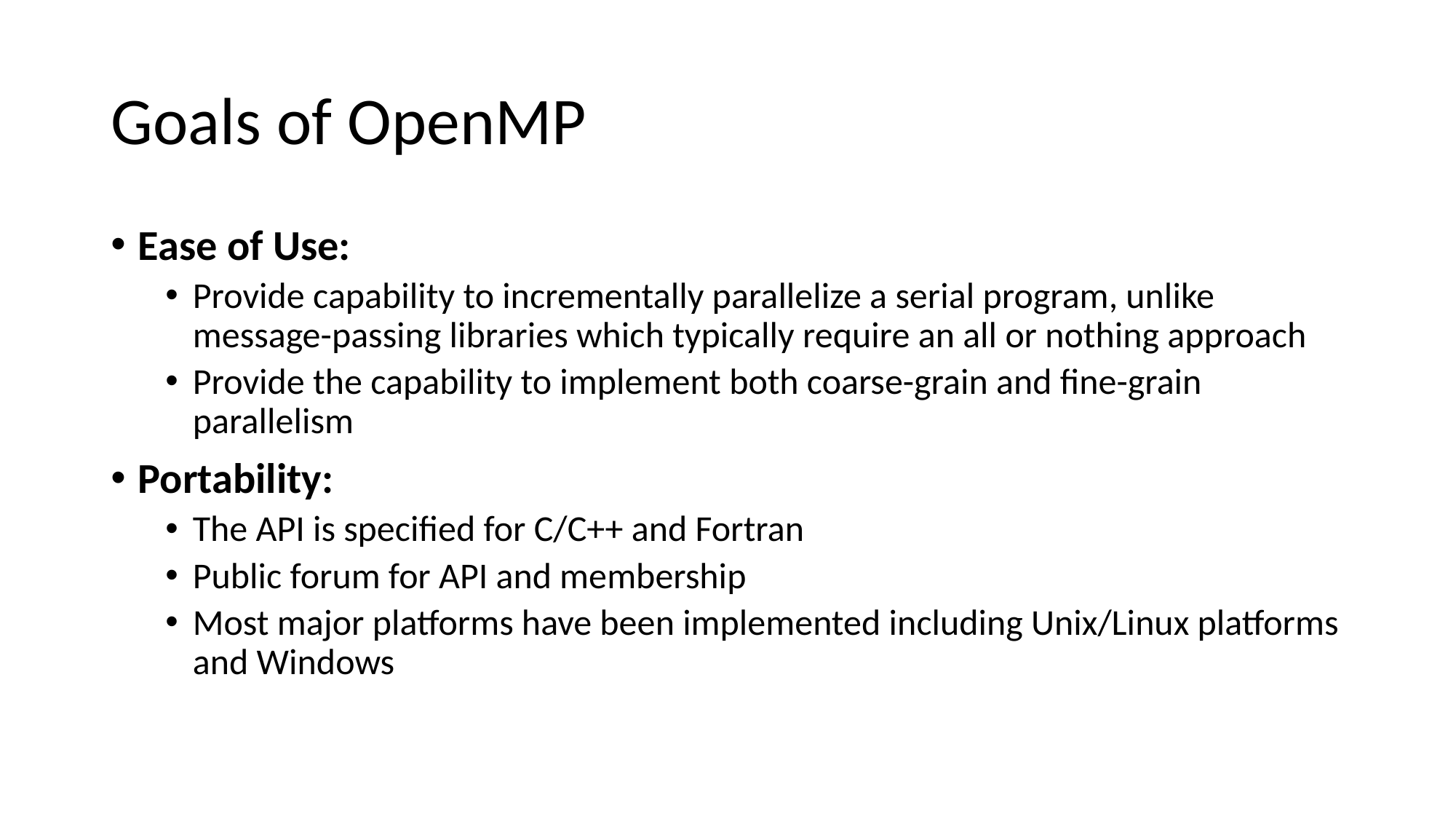

# Goals of OpenMP
Ease of Use:
Provide capability to incrementally parallelize a serial program, unlike message-passing libraries which typically require an all or nothing approach
Provide the capability to implement both coarse-grain and fine-grain parallelism
Portability:
The API is specified for C/C++ and Fortran
Public forum for API and membership
Most major platforms have been implemented including Unix/Linux platforms and Windows